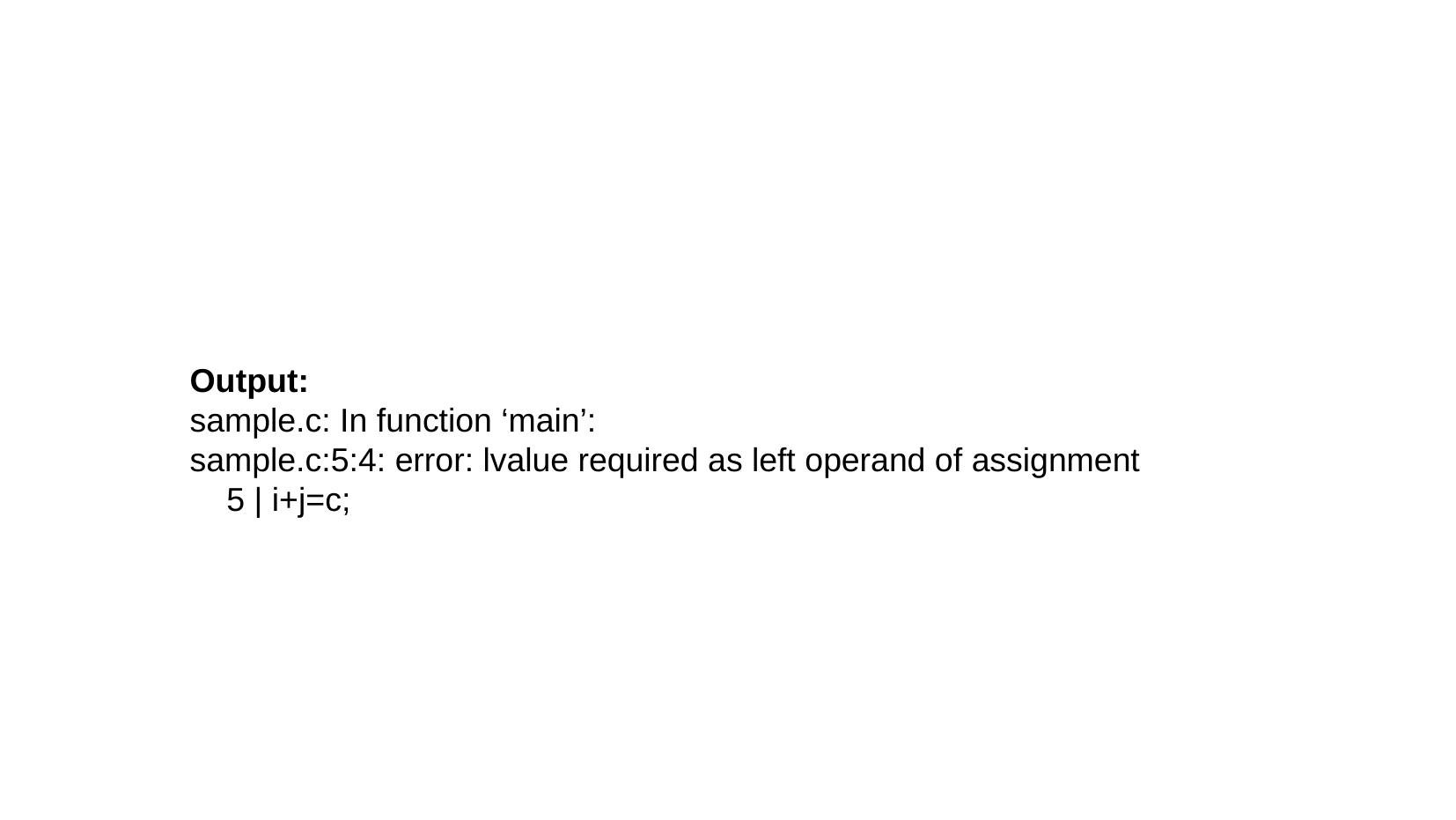

Output:
sample.c: In function ‘main’:
sample.c:5:4: error: lvalue required as left operand of assignment
    5 | i+j=c;